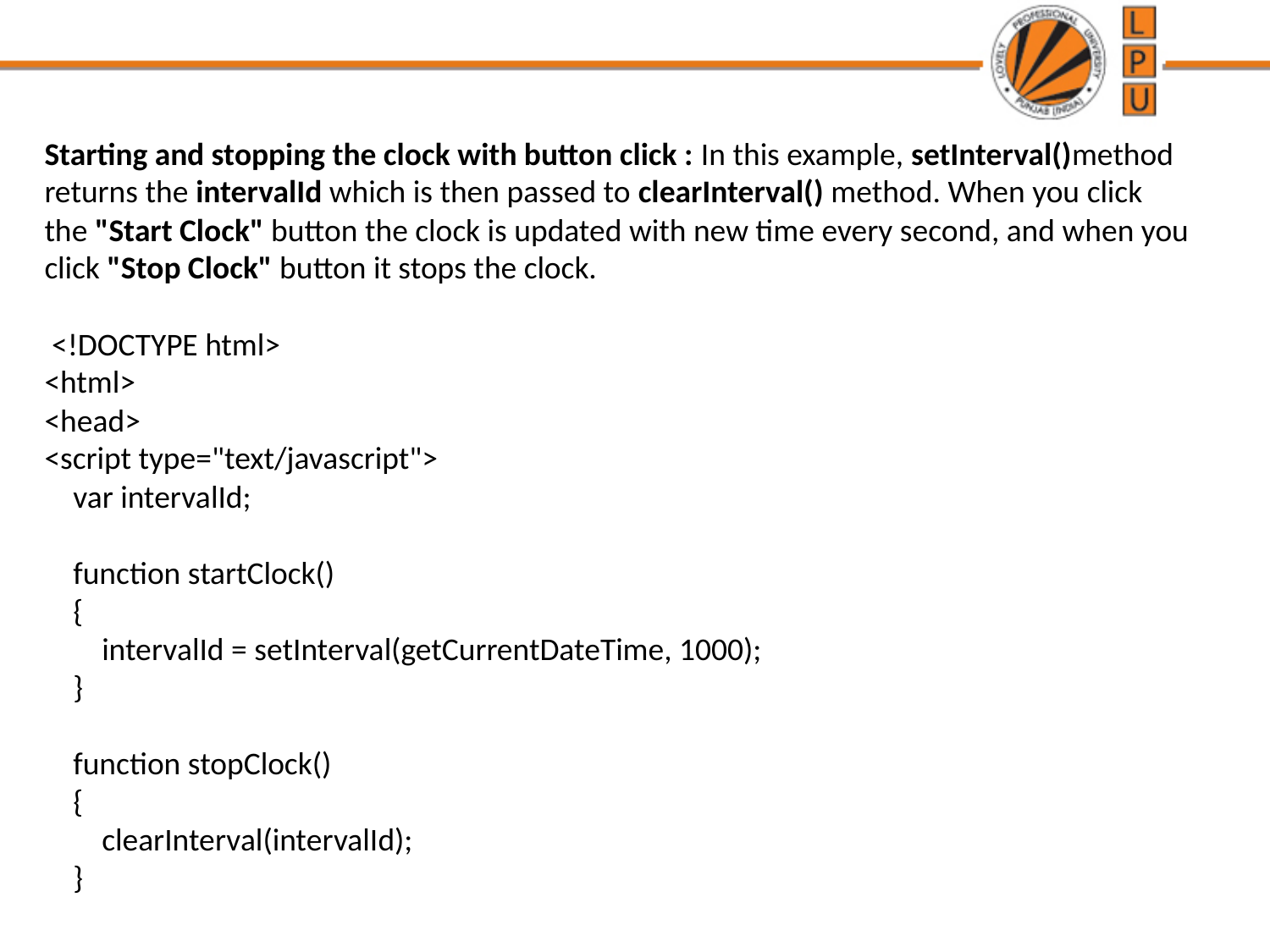

Starting and stopping the clock with button click : In this example, setInterval()method returns the intervalId which is then passed to clearInterval() method. When you click the "Start Clock" button the clock is updated with new time every second, and when you click "Stop Clock" button it stops the clock.

 <!DOCTYPE html>
<html>
<head>
<script type="text/javascript">
    var intervalId;

    function startClock()
    {
        intervalId = setInterval(getCurrentDateTime, 1000);
    }

    function stopClock()
    {
        clearInterval(intervalId);
    }